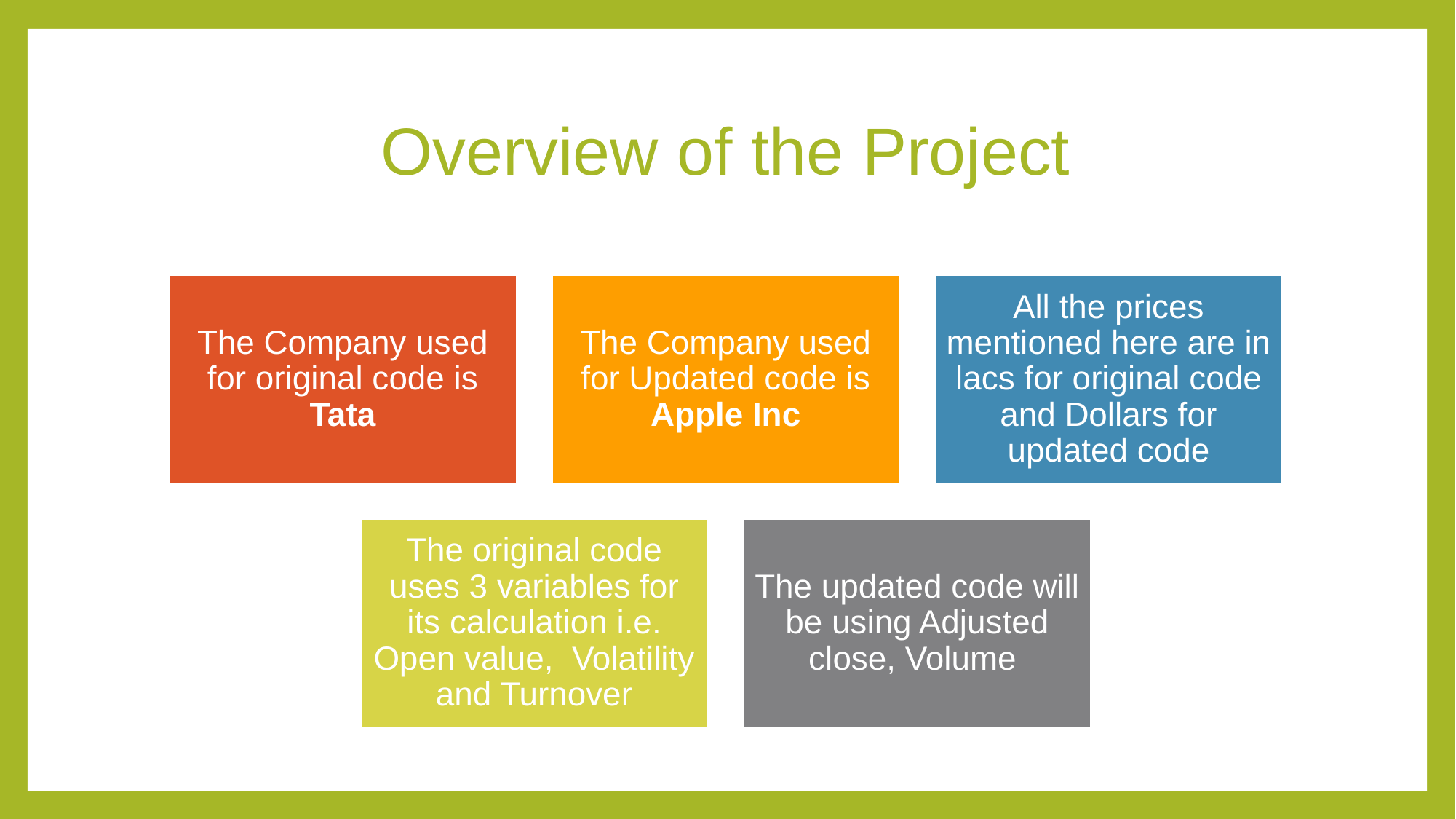

# Overview of the Project
The Company used for original code is Tata
The Company used for Updated code is Apple Inc
All the prices mentioned here are in lacs for original code and Dollars for updated code
The original code uses 3 variables for its calculation i.e. Open value,  Volatility and Turnover
The updated code will be using Adjusted close, Volume